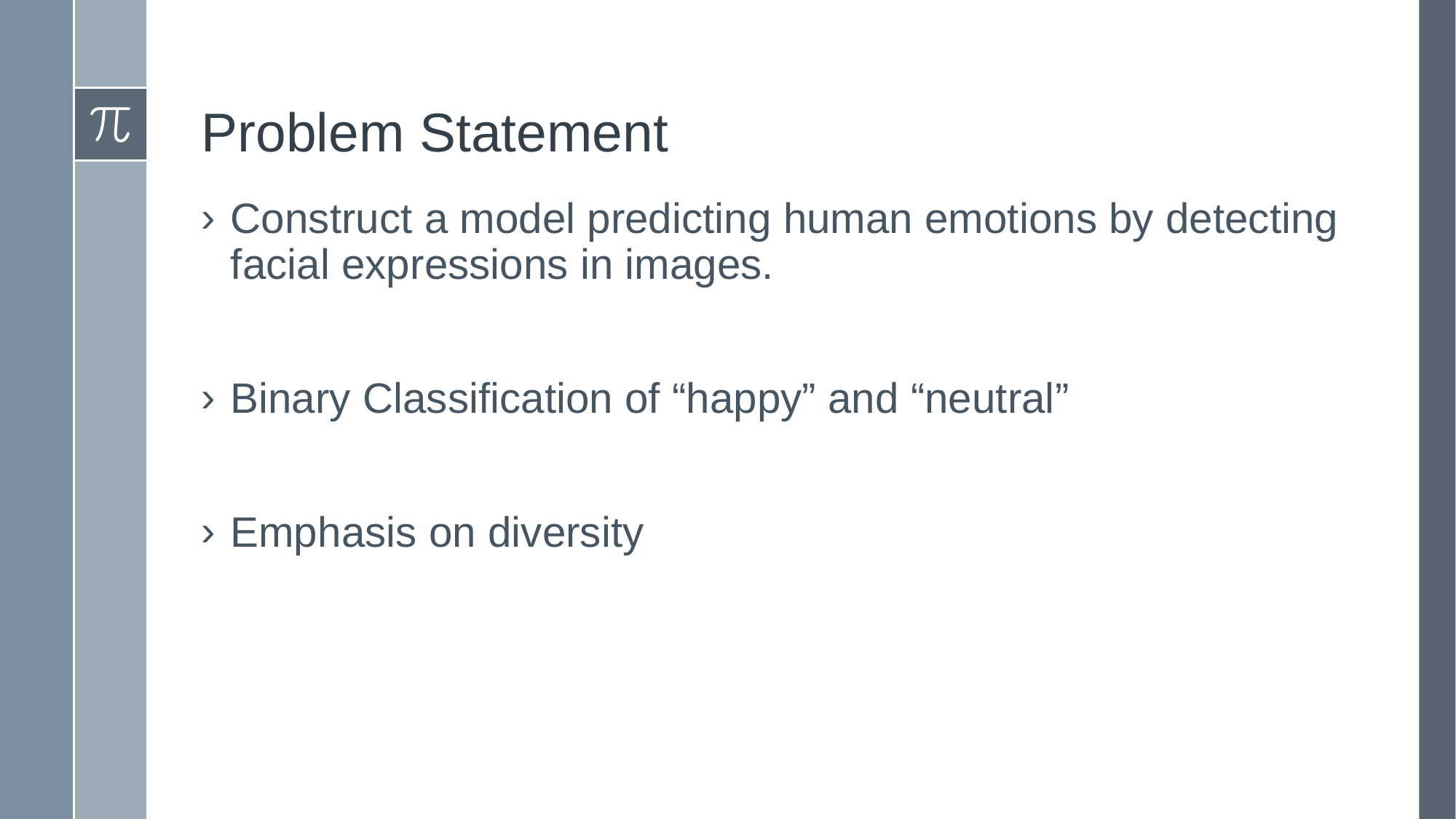

# Problem Statement
Construct a model predicting human emotions by detecting facial expressions in images.

Binary Classification of “happy” and “neutral”

Emphasis on diversity